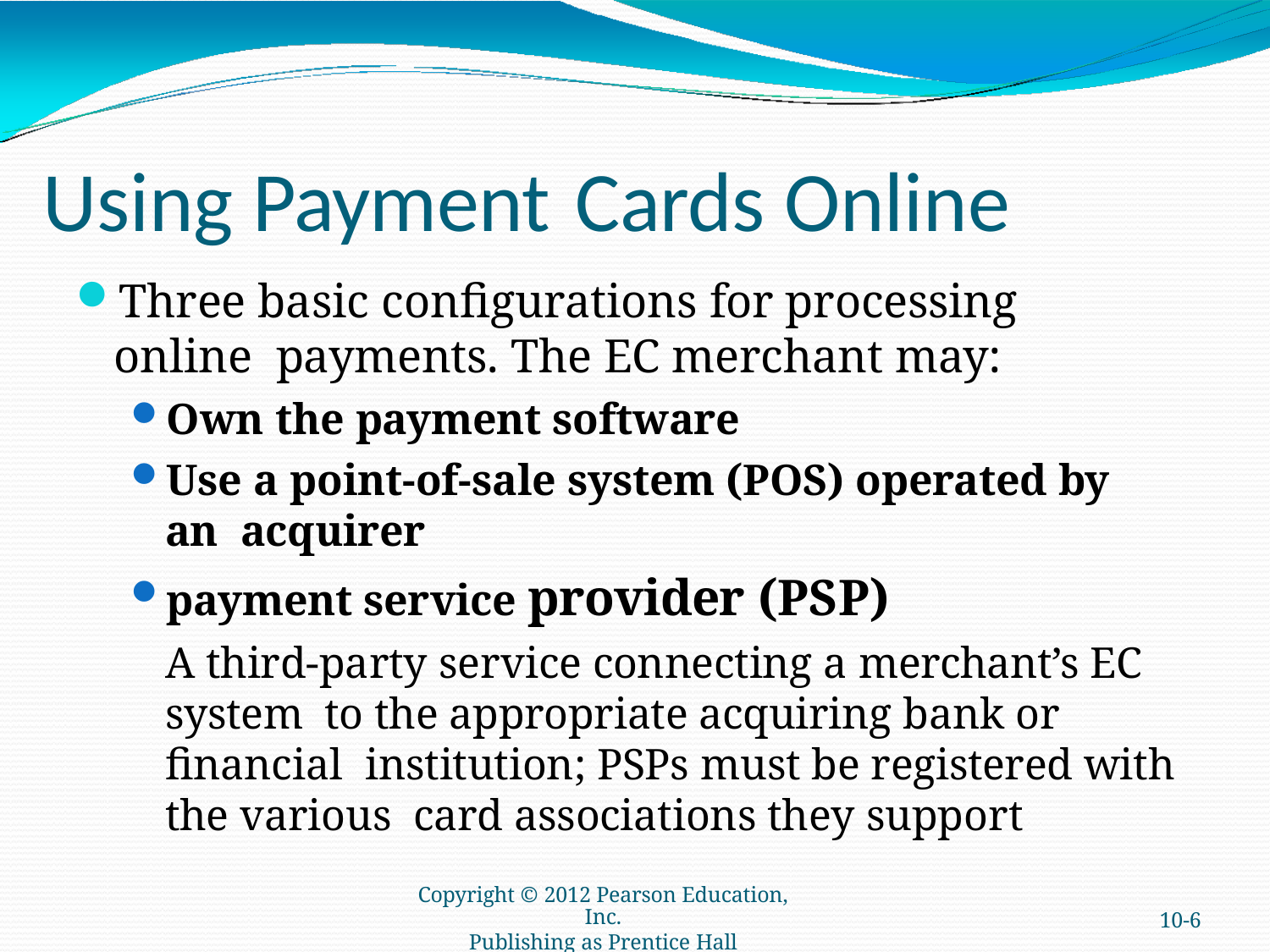

# Using Payment	Cards Online
Three basic configurations for processing online  payments. The EC merchant may:
Own the payment software
Use a point-of-sale system (POS) operated by an  acquirer
payment service provider (PSP)
A third-party service connecting a merchant’s EC system  to the appropriate acquiring bank or financial  institution; PSPs must be registered with the various  card associations they support
Copyright © 2012 Pearson Education, Inc.
Publishing as Prentice Hall
10-6